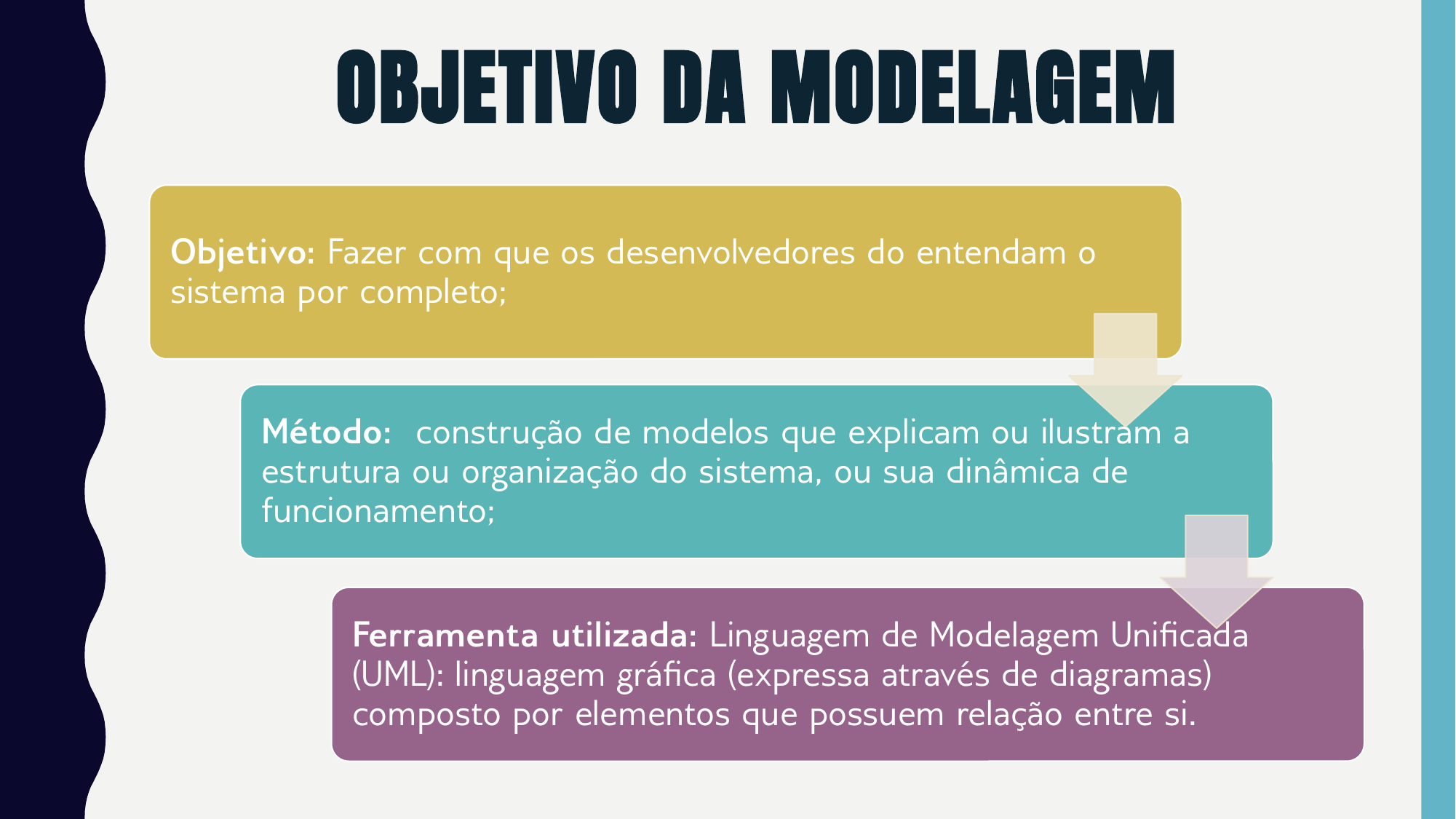

# Objetivo da modelagem
Objetivo: Fazer com que os desenvolvedores do entendam o sistema por completo;
Método:  construção de modelos que explicam ou ilustram a estrutura ou organização do sistema, ou sua dinâmica de funcionamento;
Ferramenta utilizada: Linguagem de Modelagem Unificada (UML): linguagem gráfica (expressa através de diagramas) composto por elementos que possuem relação entre si.